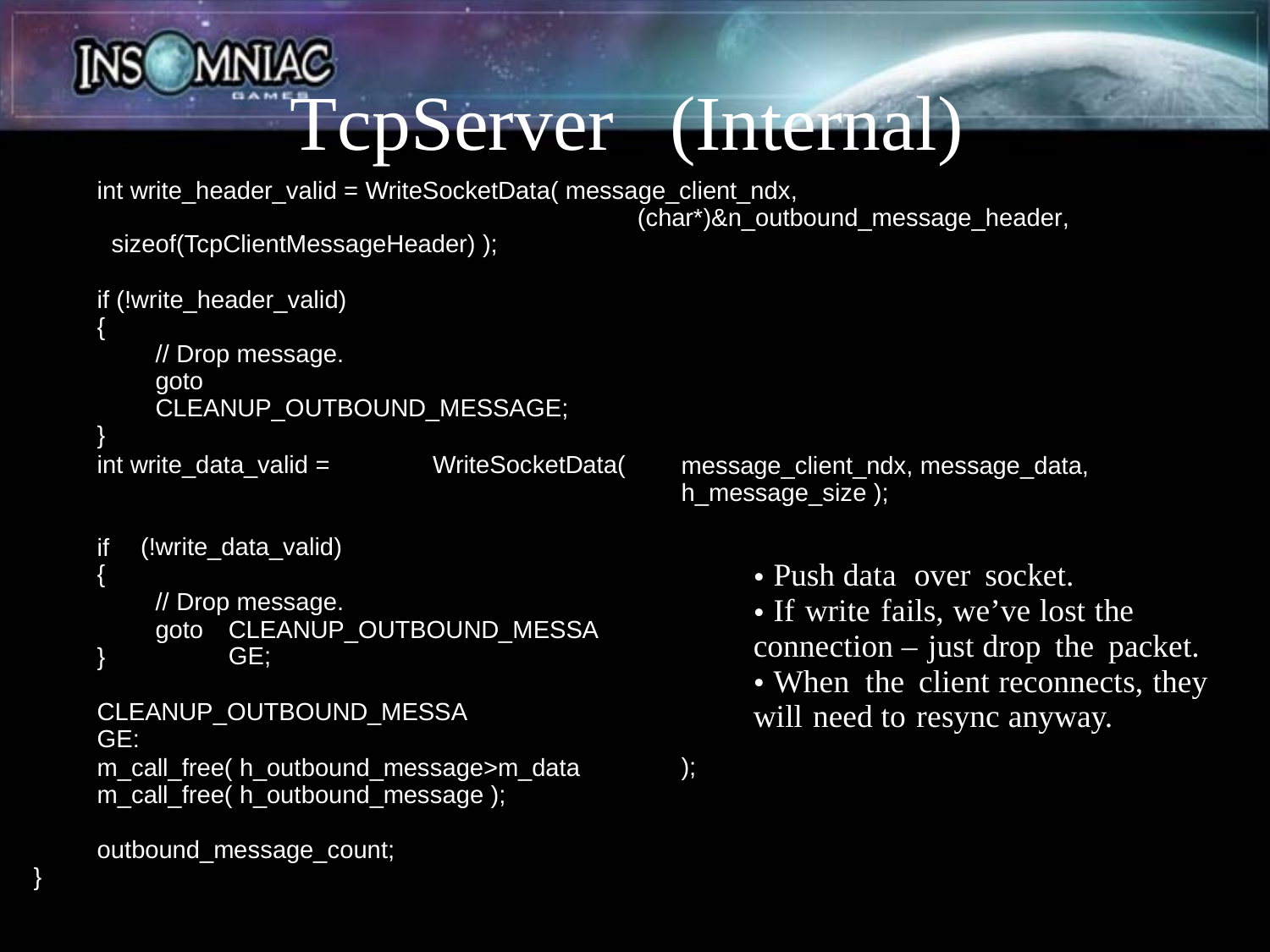

TcpServer
(Internal)
int write_header_valid = WriteSocketData( message_client_ndx, (char*)&n_outbound_message_header,
sizeof(TcpClientMessageHeader) );
if (!write_header_valid)
{
// Drop message.
goto CLEANUP_OUTBOUND_MESSAGE;
}
int write_data_valid =
WriteSocketData(
message_client_ndx, message_data, h_message_size );
if
{
(!write_data_valid)
Push data  over socket.
If write fails, we’ve lost the
•
•
// Drop message.
goto
CLEANUP_OUTBOUND_MESSAGE;
connection – just drop the packet.
}
When the client re­connects, they
•
CLEANUP_OUTBOUND_MESSAGE:
will need to re­sync anyway.
m_call_free( h_outbound_message­>m_data m_call_free( h_outbound_message );
);
outbound_message_count­­;
}